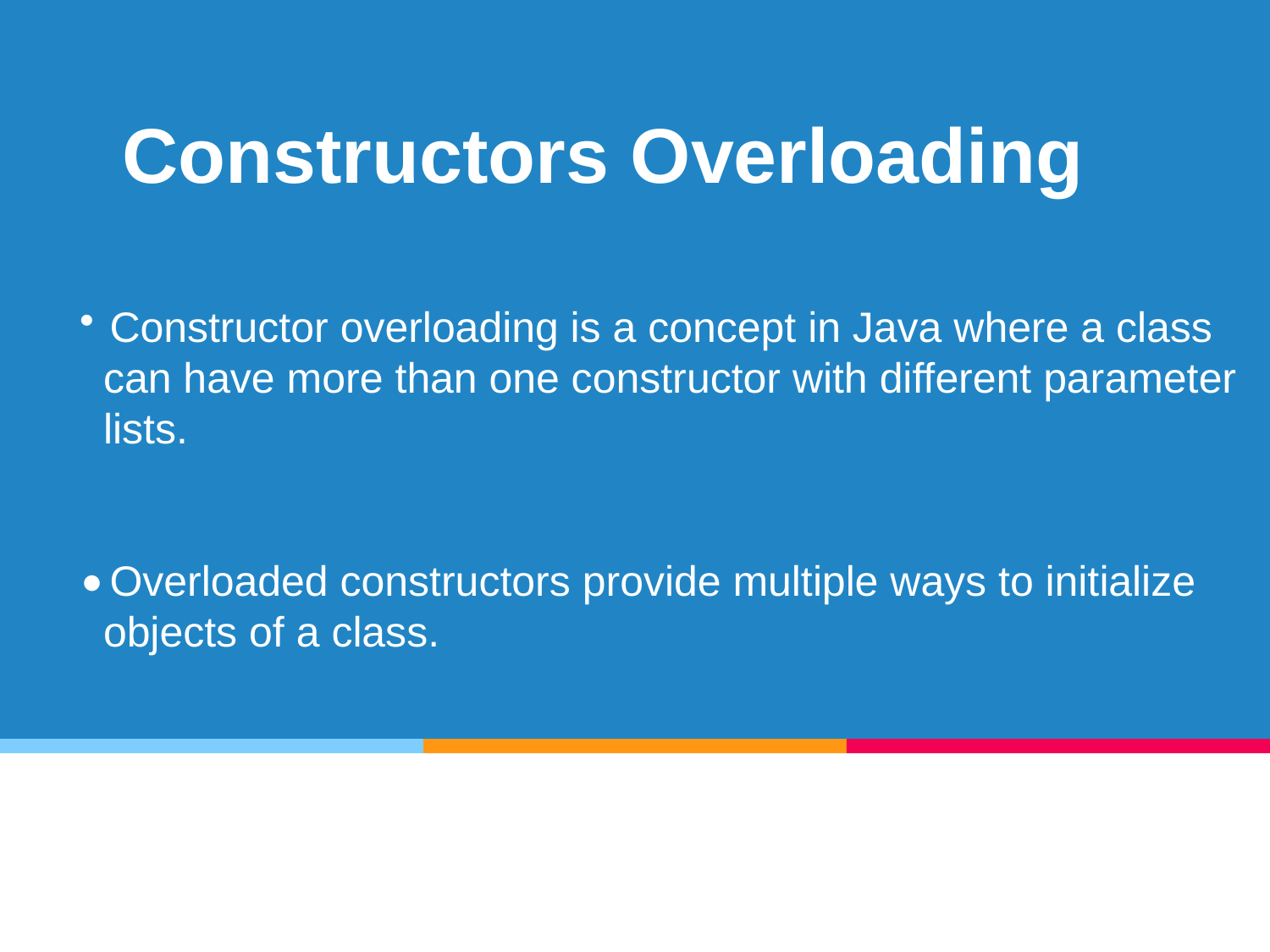

# Constructors Overloading

Constructor overloading is a concept in Java where a class
  can have more than one constructor with different parameter
  lists.

Overloaded constructors provide multiple ways to initialize
  objects of a class.